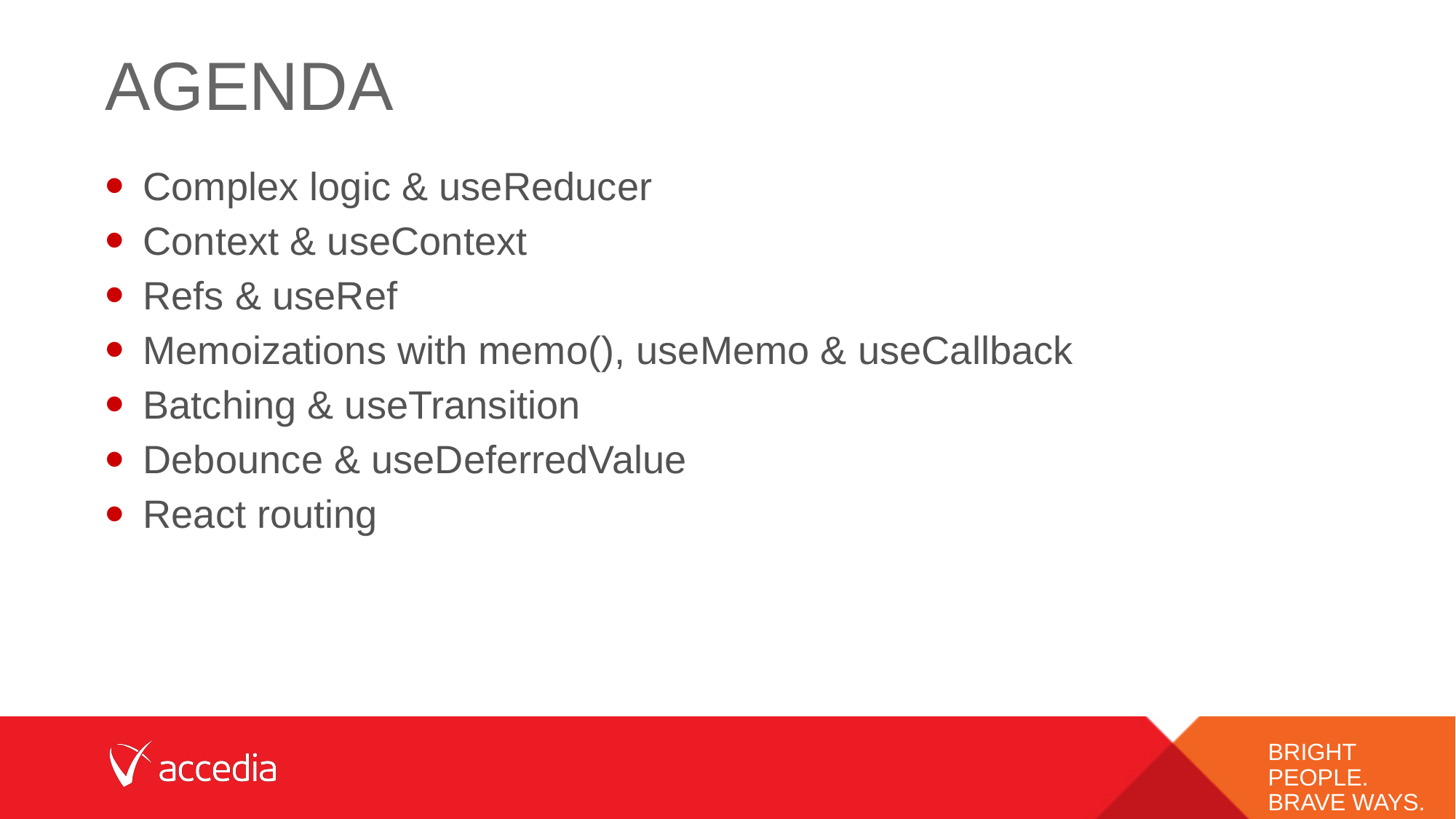

# agenda
Complex logic & useReducer
Context & useContext
Refs & useRef
Memoizations with memo(), useMemo & useCallback
Batching & useTransition
Debounce & useDeferredValue
React routing